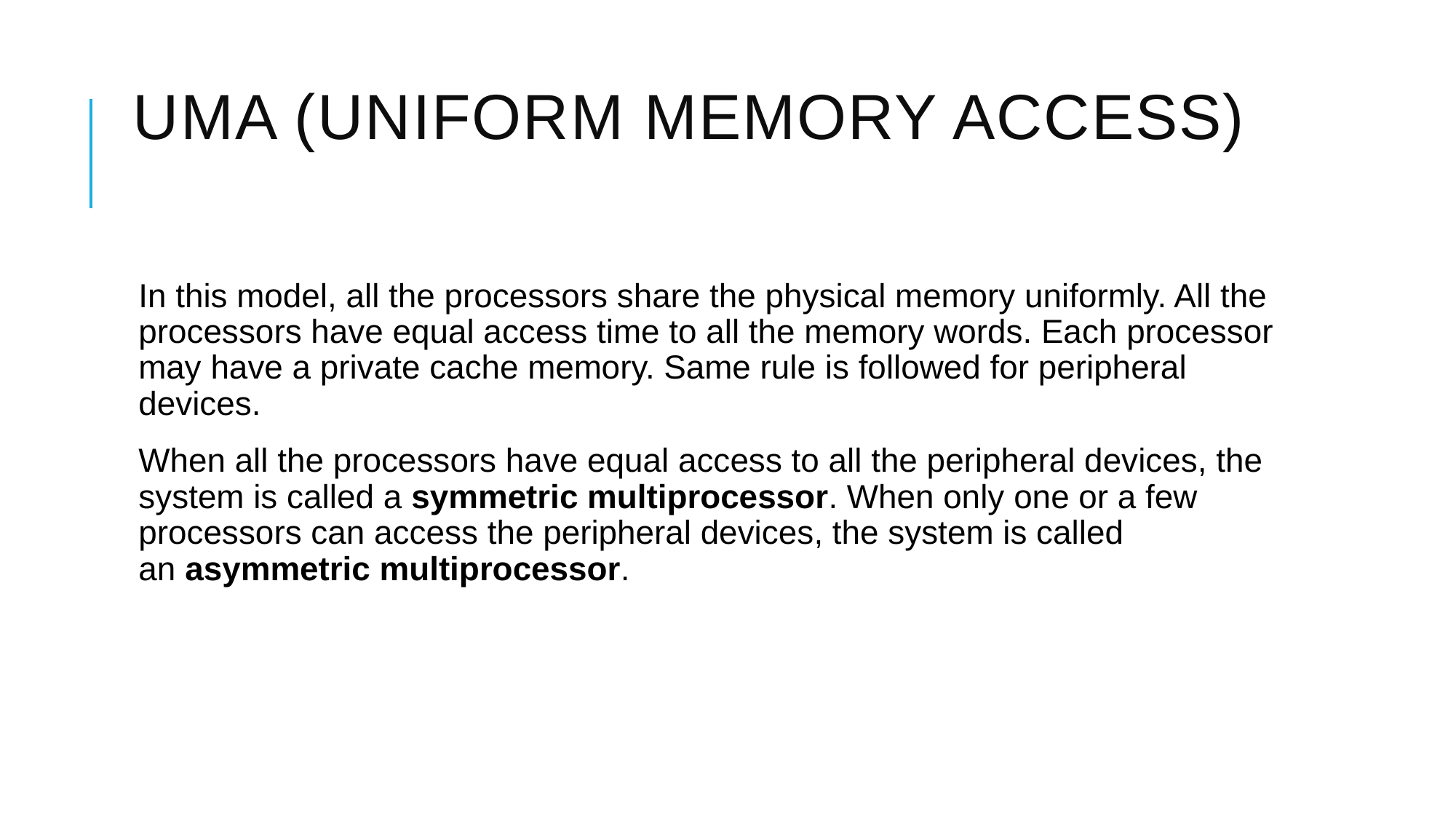

# UMA (Uniform memory access)
In this model, all the processors share the physical memory uniformly. All the processors have equal access time to all the memory words. Each processor may have a private cache memory. Same rule is followed for peripheral devices.
When all the processors have equal access to all the peripheral devices, the system is called a symmetric multiprocessor. When only one or a few processors can access the peripheral devices, the system is called an asymmetric multiprocessor.